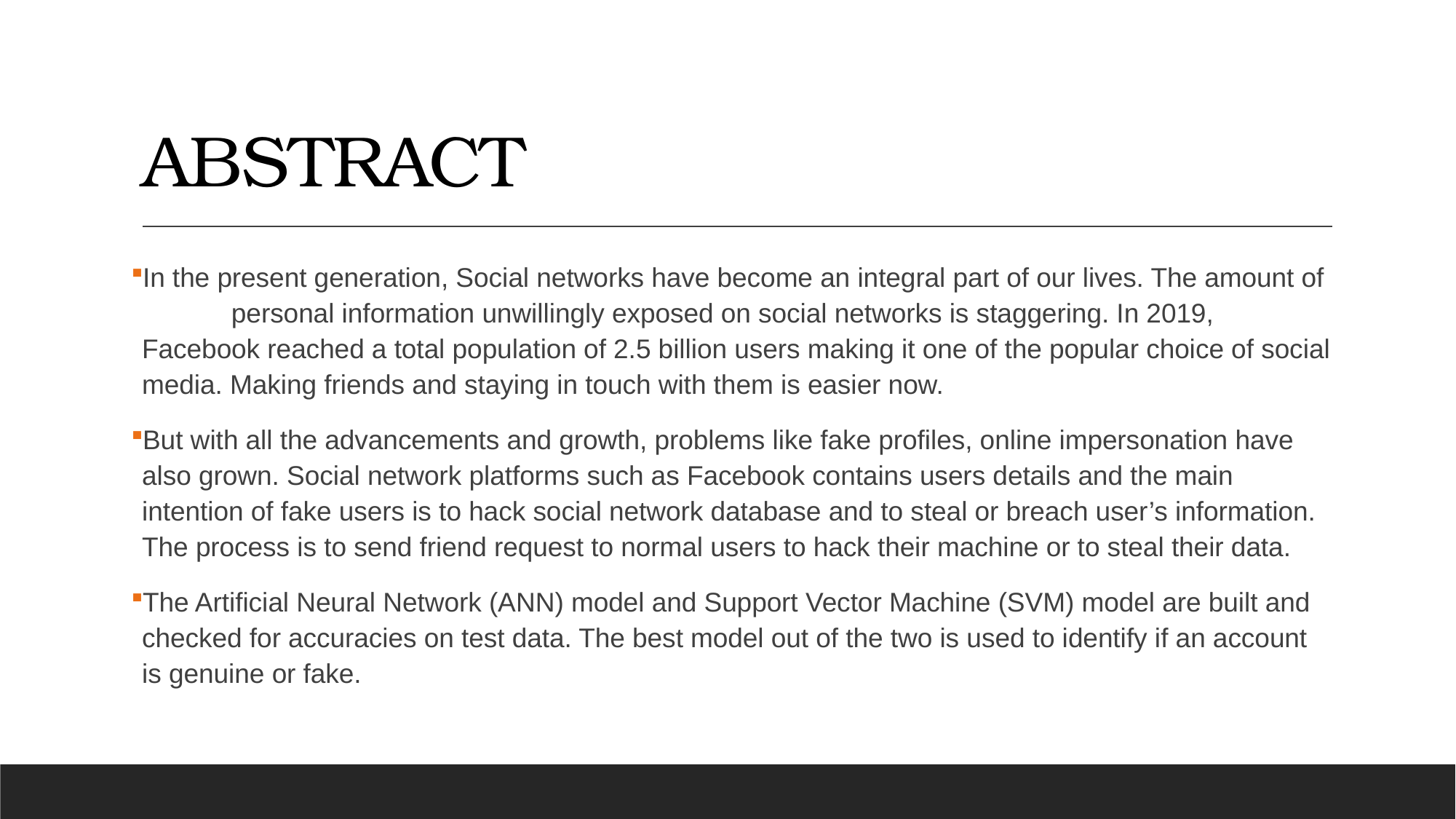

# ABSTRACT
In the present generation, Social networks have become an integral part of our lives. The amount of              personal information unwillingly exposed on social networks is staggering. In 2019, Facebook reached a total population of 2.5 billion users making it one of the popular choice of social media. Making friends and staying in touch with them is easier now.
But with all the advancements and growth, problems like fake profiles, online impersonation have also grown. Social network platforms such as Facebook contains users details and the main intention of fake users is to hack social network database and to steal or breach user’s information. The process is to send friend request to normal users to hack their machine or to steal their data.
The Artificial Neural Network (ANN) model and Support Vector Machine (SVM) model are built and checked for accuracies on test data. The best model out of the two is used to identify if an account is genuine or fake.